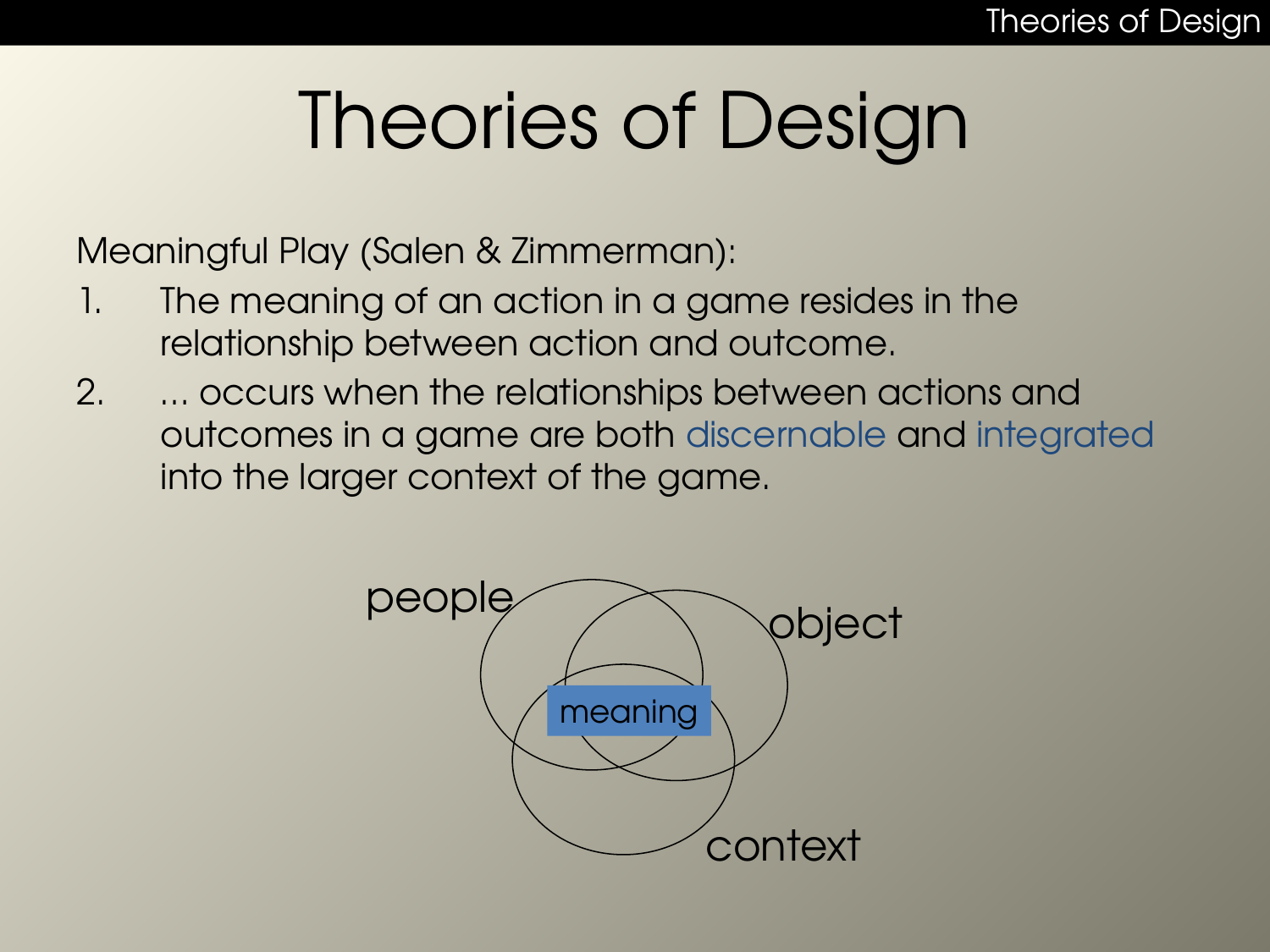

Theories of Design
# Theories of Design
Meaningful Play (Salen & Zimmerman):
The meaning of an action in a game resides in the relationship between action and outcome.
… occurs when the relationships between actions and outcomes in a game are both discernable and integrated into the larger context of the game.

people

object

meaning
context